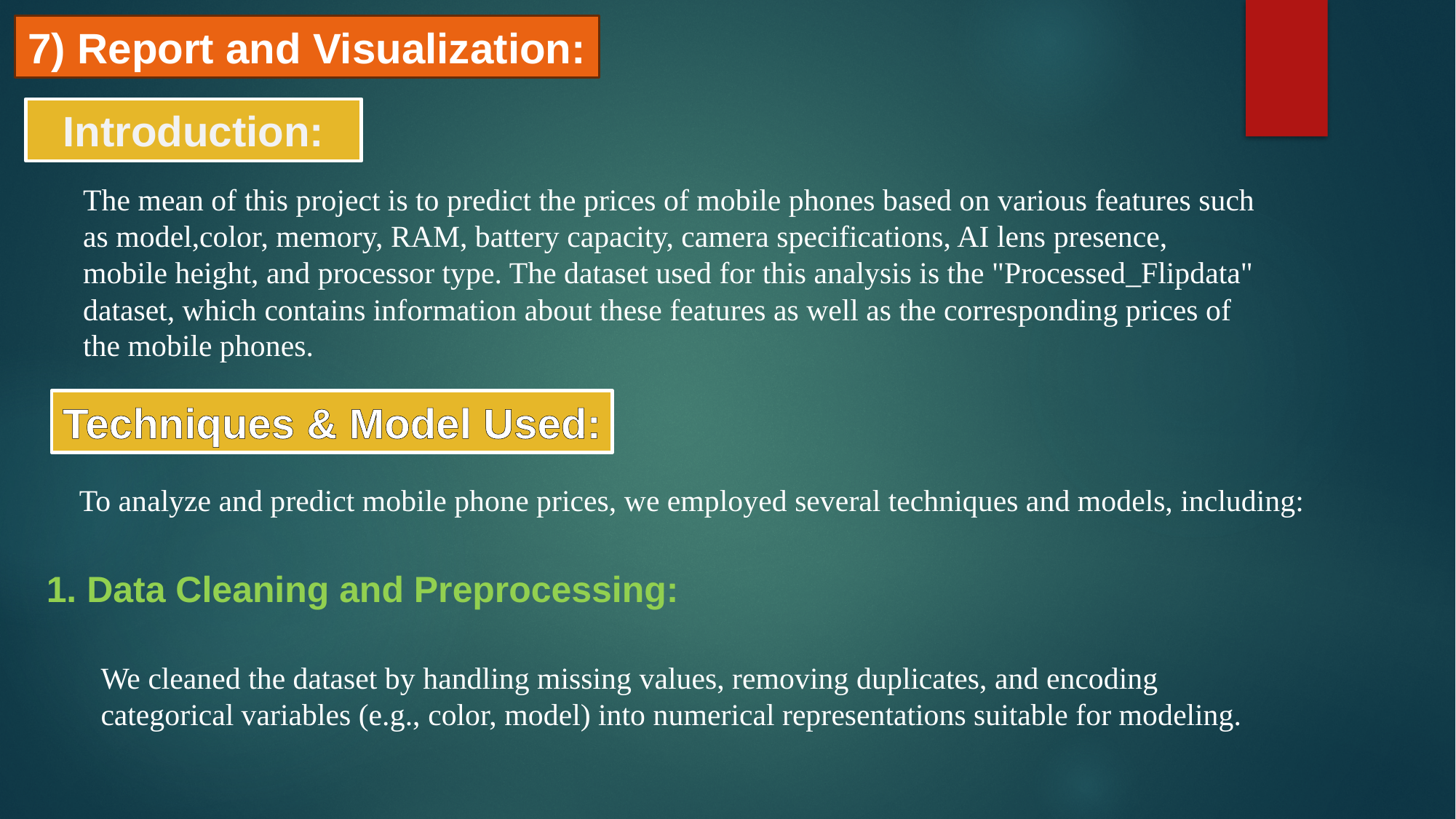

7) Report and Visualization:
Introduction:
The mean of this project is to predict the prices of mobile phones based on various features such
as model,color, memory, RAM, battery capacity, camera specifications, AI lens presence,
mobile height, and processor type. The dataset used for this analysis is the "Processed_Flipdata"
dataset, which contains information about these features as well as the corresponding prices of
the mobile phones.
Techniques & Model Used:
To analyze and predict mobile phone prices, we employed several techniques and models, including:
1. Data Cleaning and Preprocessing:
We cleaned the dataset by handling missing values, removing duplicates, and encoding
categorical variables (e.g., color, model) into numerical representations suitable for modeling.